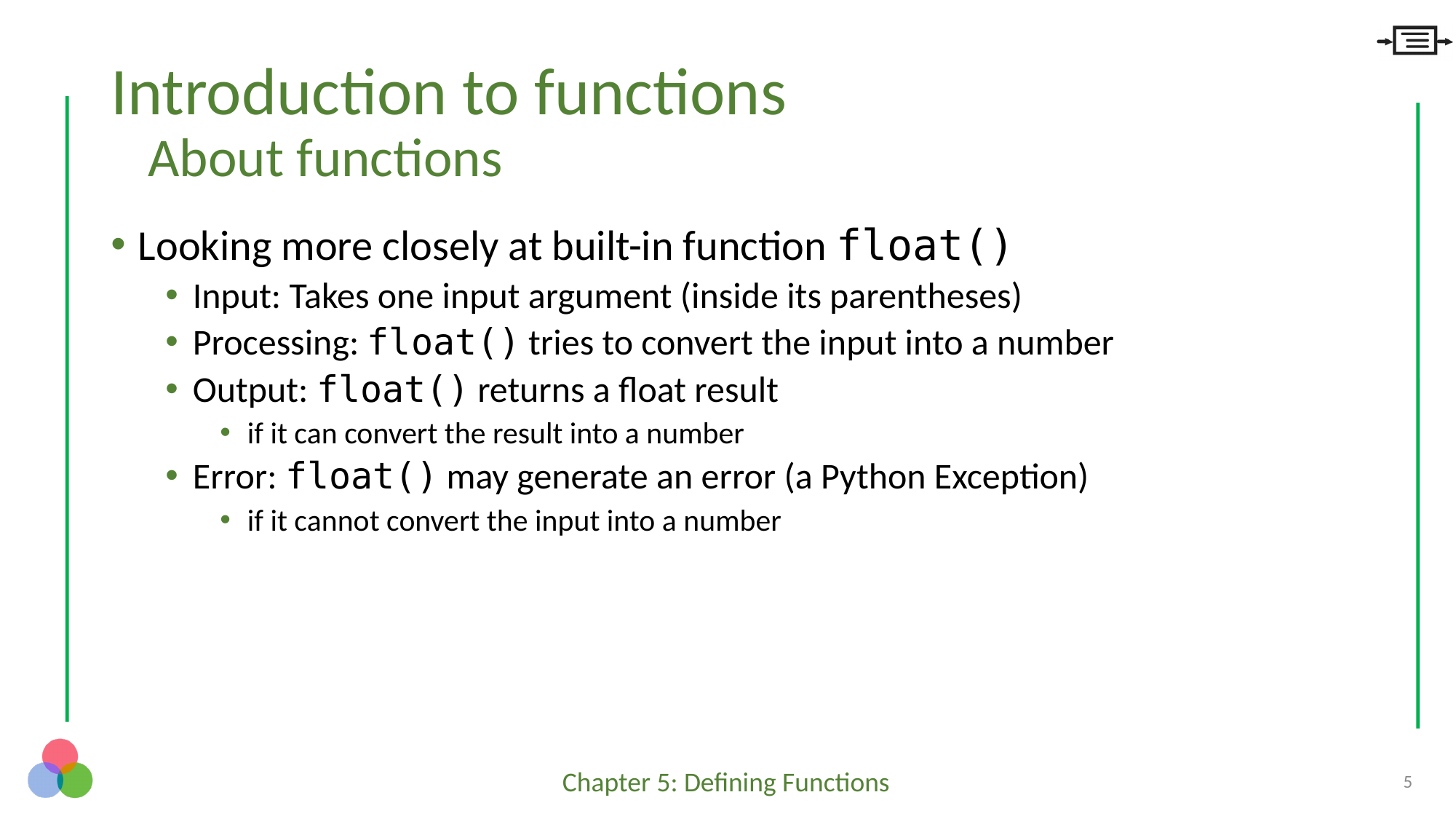

# Introduction to functions About functions
Looking more closely at built-in function float()
Input: Takes one input argument (inside its parentheses)
Processing: float() tries to convert the input into a number
Output: float() returns a float result
if it can convert the result into a number
Error: float() may generate an error (a Python Exception)
if it cannot convert the input into a number
5